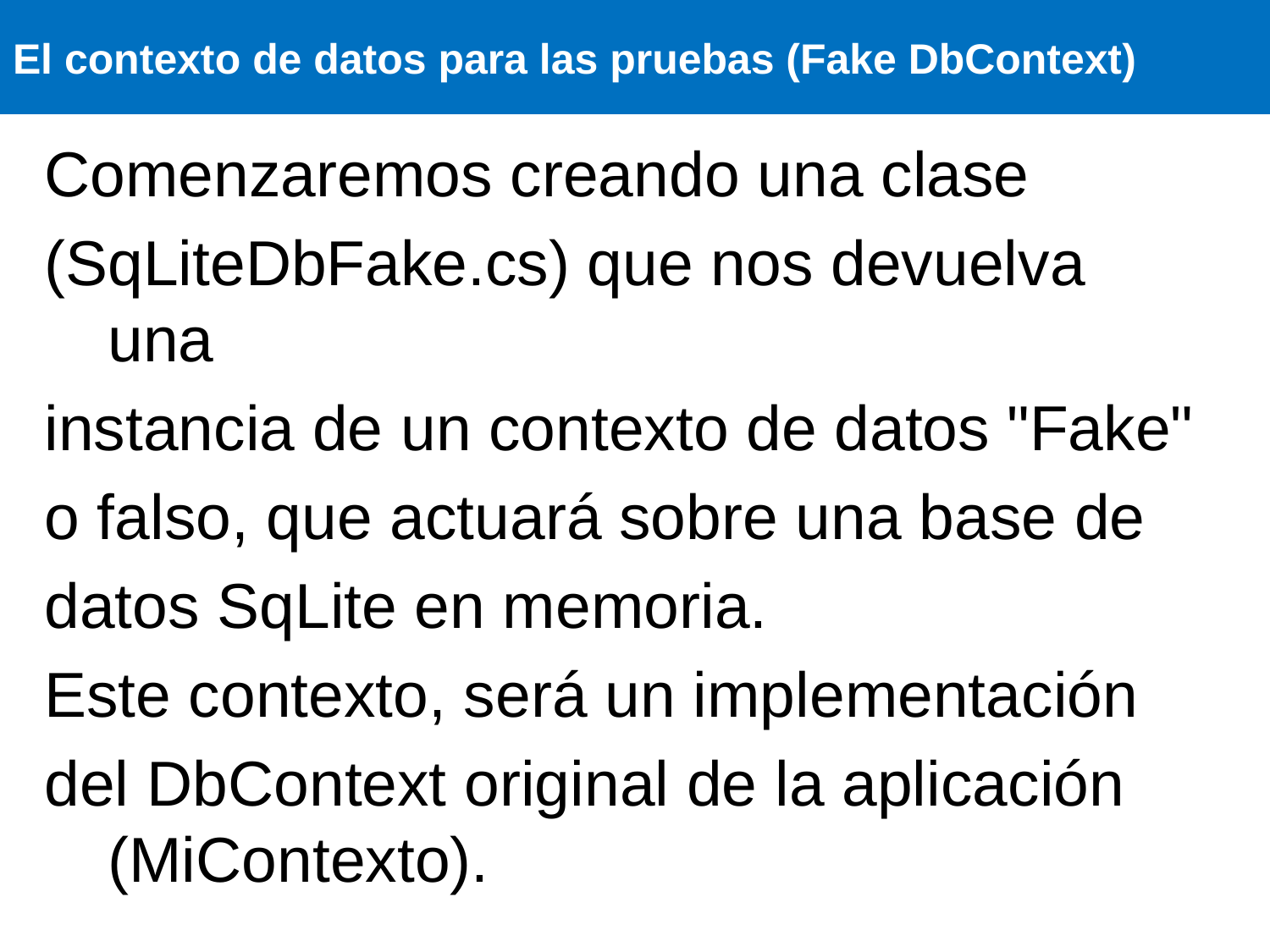

# El contexto de datos para las pruebas (Fake DbContext)
Comenzaremos creando una clase
(SqLiteDbFake.cs) que nos devuelva una
instancia de un contexto de datos "Fake"
o falso, que actuará sobre una base de
datos SqLite en memoria.
Este contexto, será un implementación
del DbContext original de la aplicación (MiContexto).